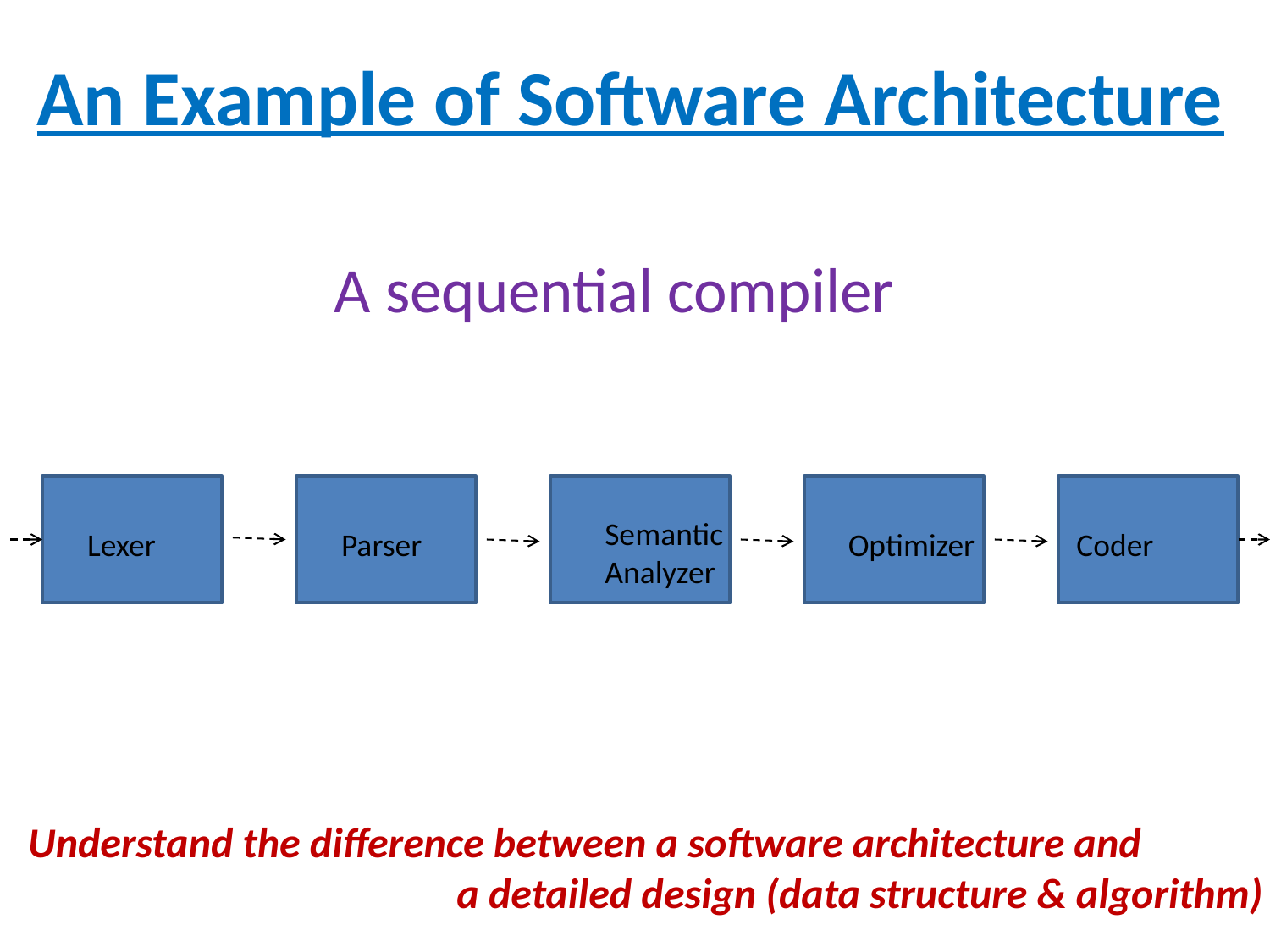

An Example of Software Architecture
A sequential compiler

Semantic
Analyzer
Lexer
Parser
Optimizer
Coder
Understand the difference between a software architecture and
                                             a detailed design (data structure & algorithm)